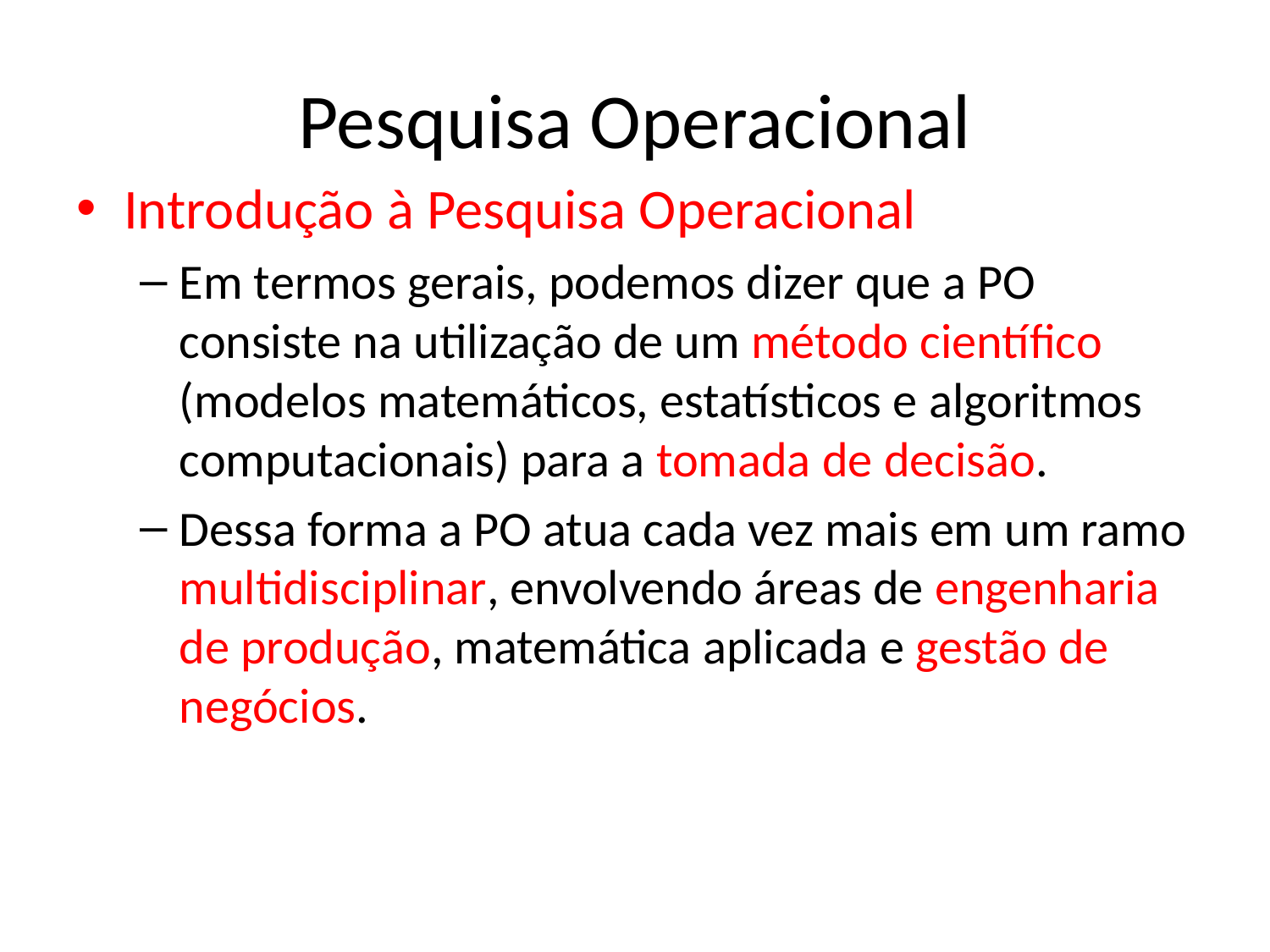

# Pesquisa Operacional
Introdução à Pesquisa Operacional
Em termos gerais, podemos dizer que a PO consiste na utilização de um método científico (modelos matemáticos, estatísticos e algoritmos computacionais) para a tomada de decisão.
Dessa forma a PO atua cada vez mais em um ramo multidisciplinar, envolvendo áreas de engenharia de produção, matemática aplicada e gestão de negócios.